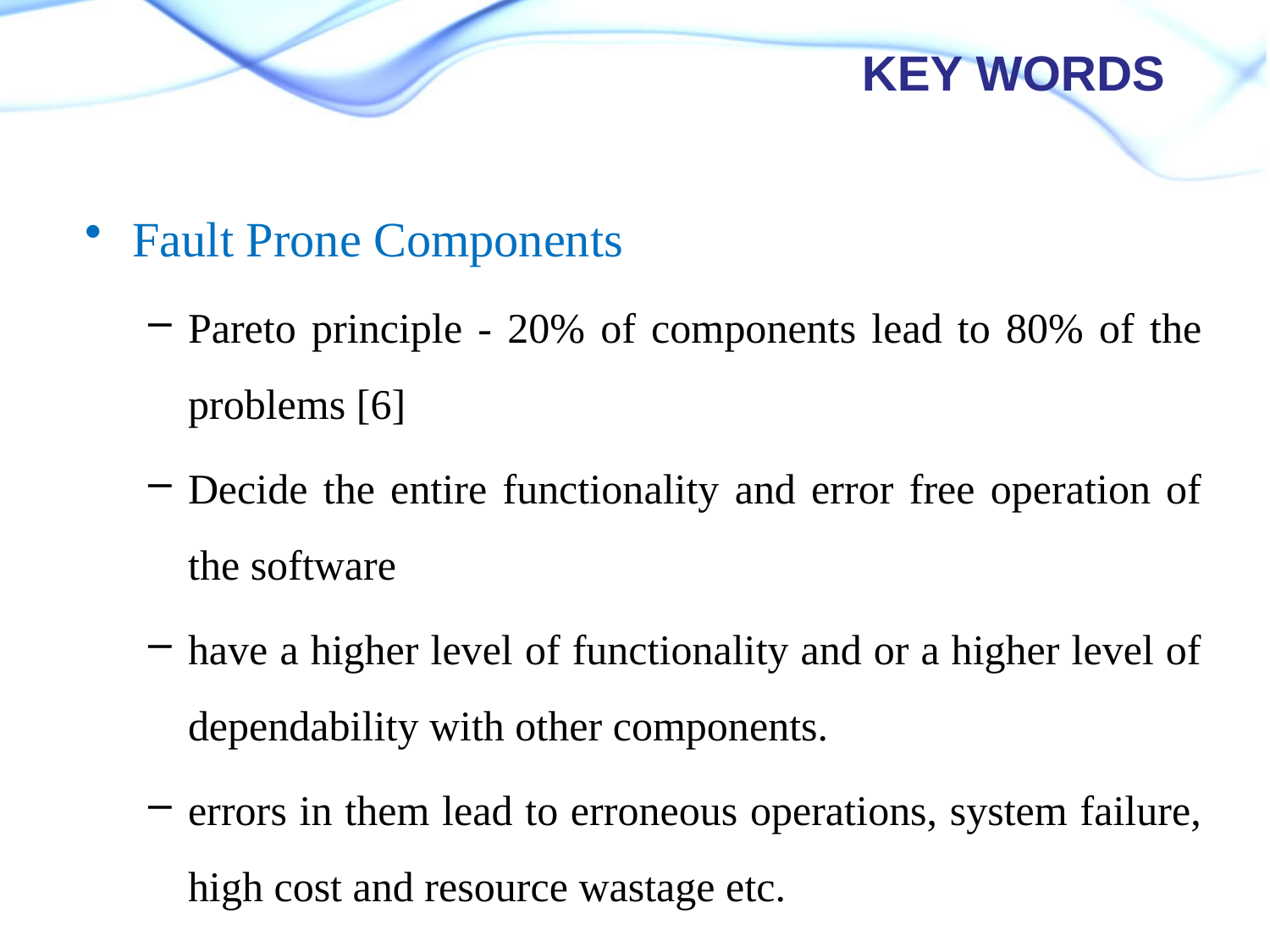

Key Words
Fault Prone Components
Pareto principle - 20% of components lead to 80% of the problems [6]
Decide the entire functionality and error free operation of the software
have a higher level of functionality and or a higher level of dependability with other components.
errors in them lead to erroneous operations, system failure, high cost and resource wastage etc.